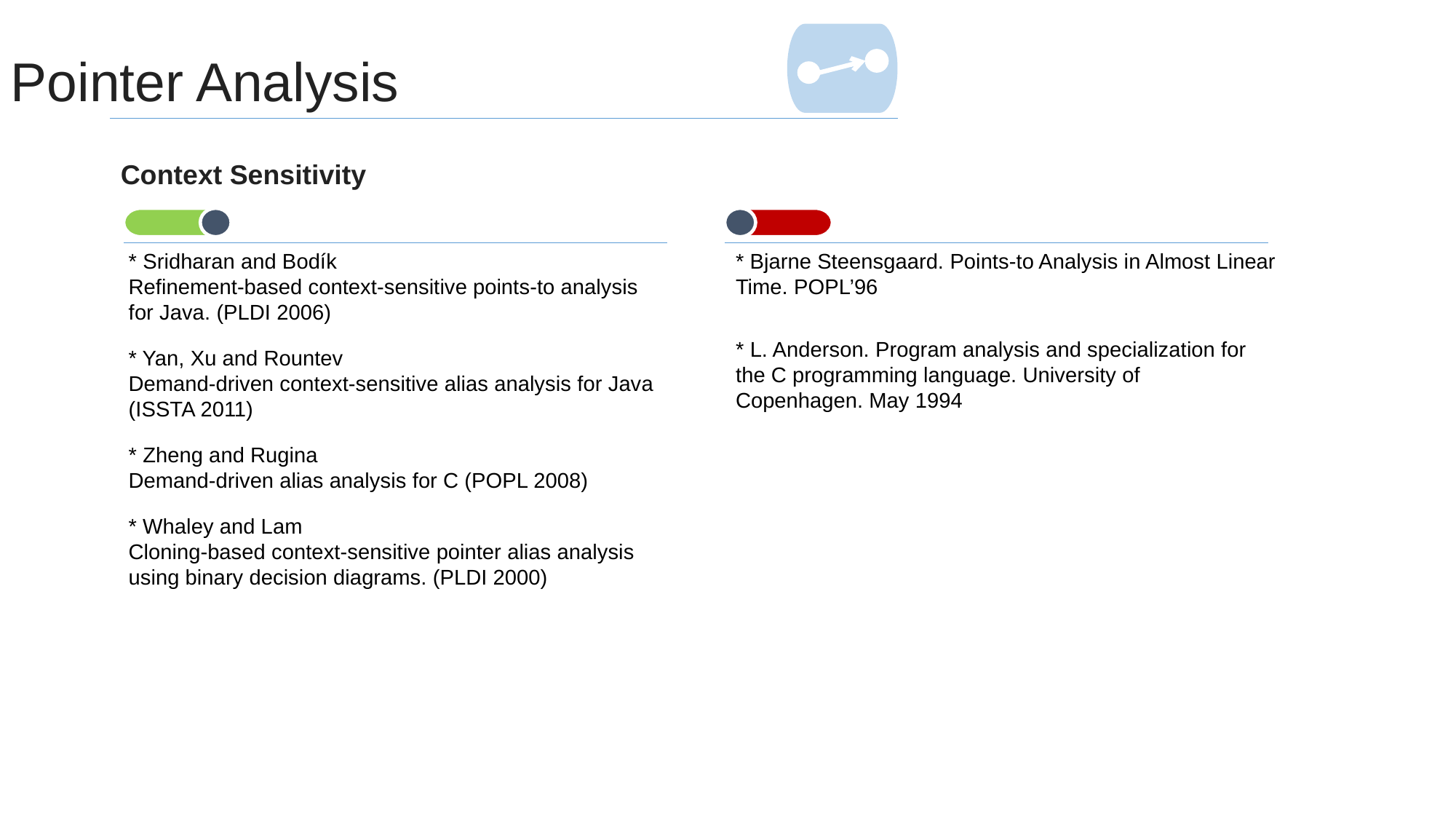

Pointer Analysis

Context Sensitivity

* Sridharan and Bodík
Refinement-based context-sensitive points-to analysis for Java. (PLDI 2006)
* Bjarne Steensgaard. Points-to Analysis in Almost Linear Time. POPL’96
* L. Anderson. Program analysis and specialization for the C programming language. University of Copenhagen. May 1994
* Yan, Xu and Rountev
Demand-driven context-sensitive alias analysis for Java (ISSTA 2011)
* Zheng and Rugina
Demand-driven alias analysis for C (POPL 2008)
* Whaley and Lam
Cloning-based context-sensitive pointer alias analysis using binary decision diagrams. (PLDI 2000)